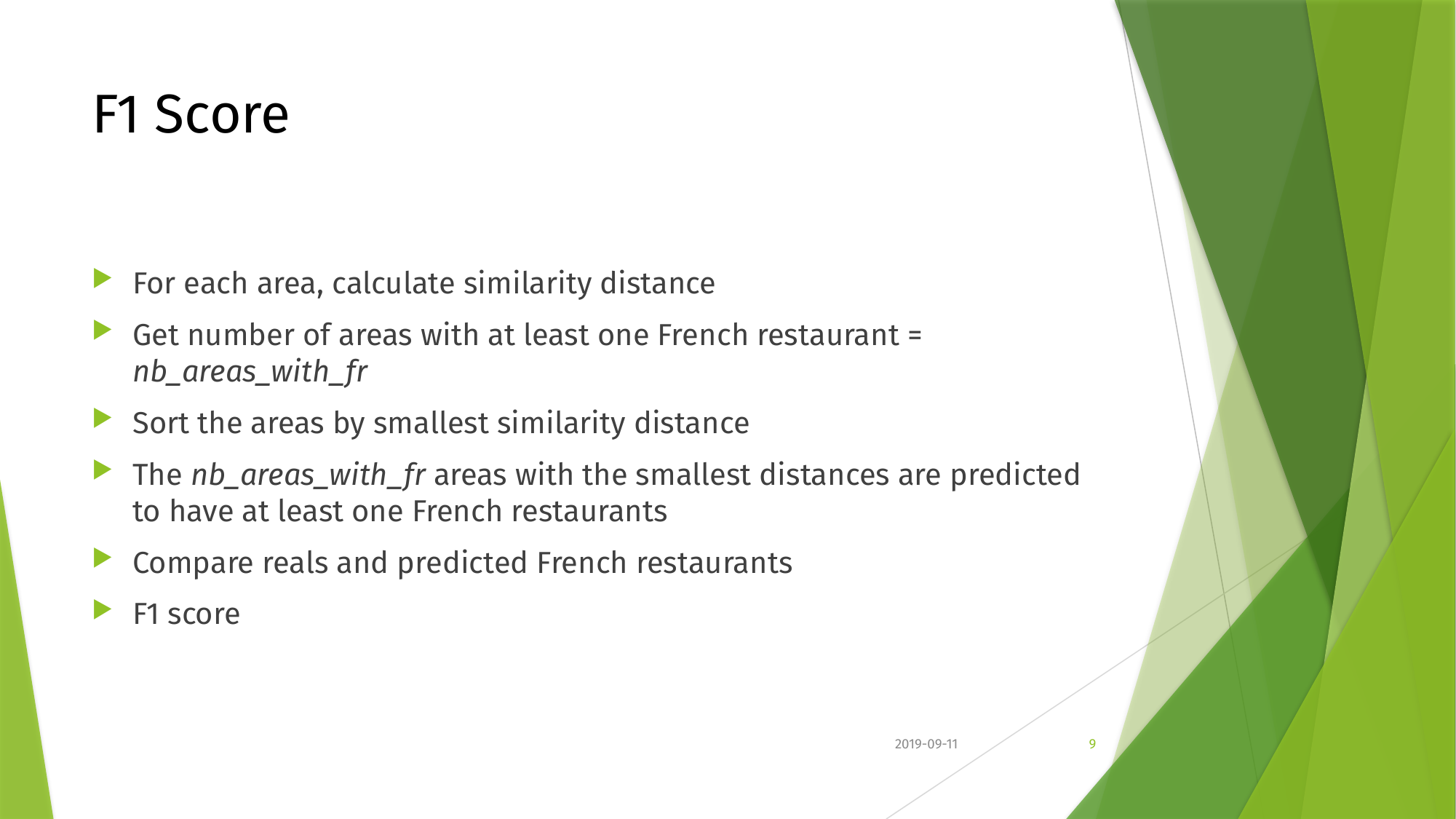

# F1 Score
For each area, calculate similarity distance
Get number of areas with at least one French restaurant = nb_areas_with_fr
Sort the areas by smallest similarity distance
The nb_areas_with_fr areas with the smallest distances are predicted to have at least one French restaurants
Compare reals and predicted French restaurants
F1 score

2019-09-11
9